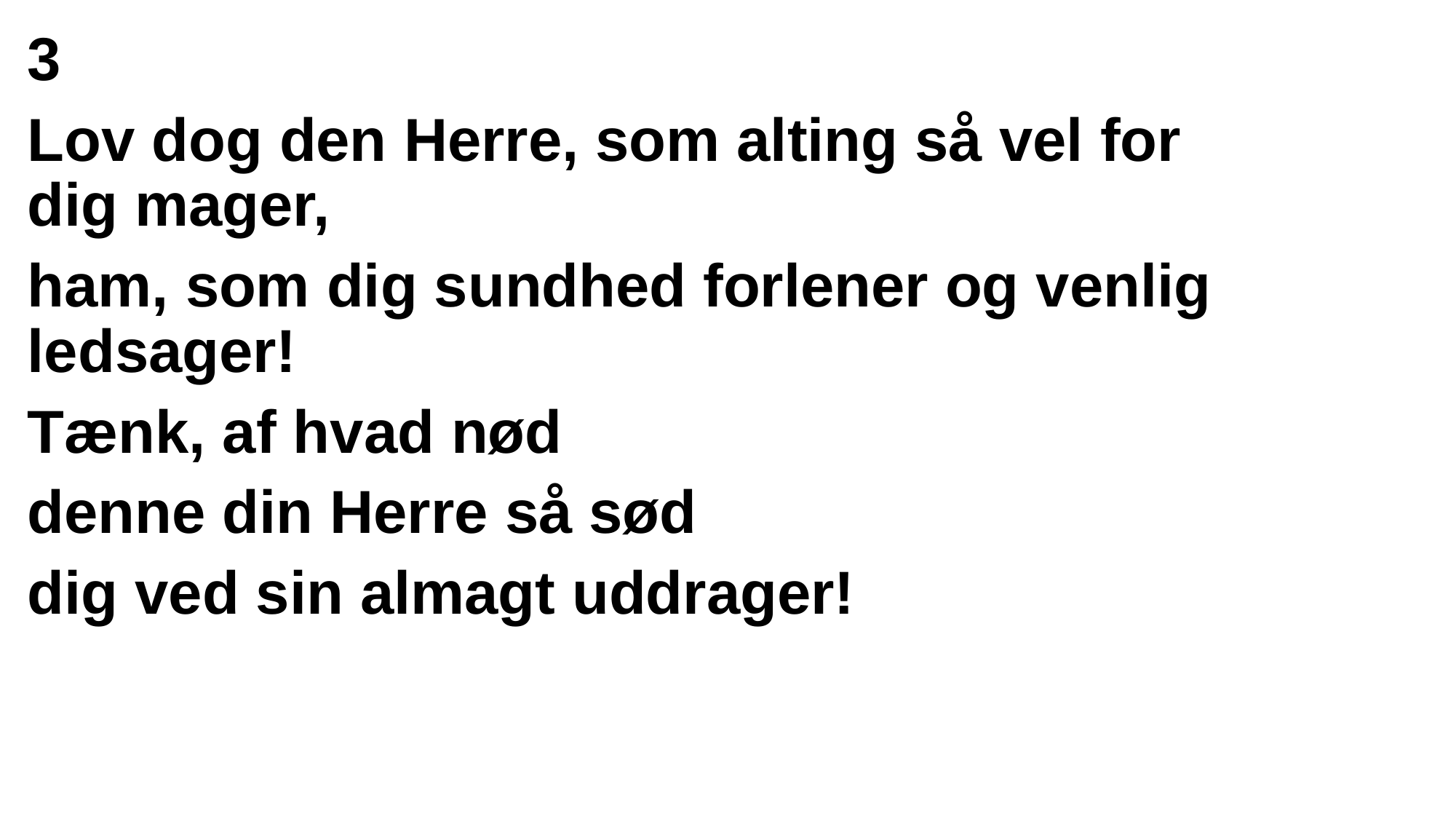

#
3
Lov dog den Herre, som alting så vel for dig mager,
ham, som dig sundhed forlener og venlig ledsager!
Tænk, af hvad nød
denne din Herre så sød
dig ved sin almagt uddrager!